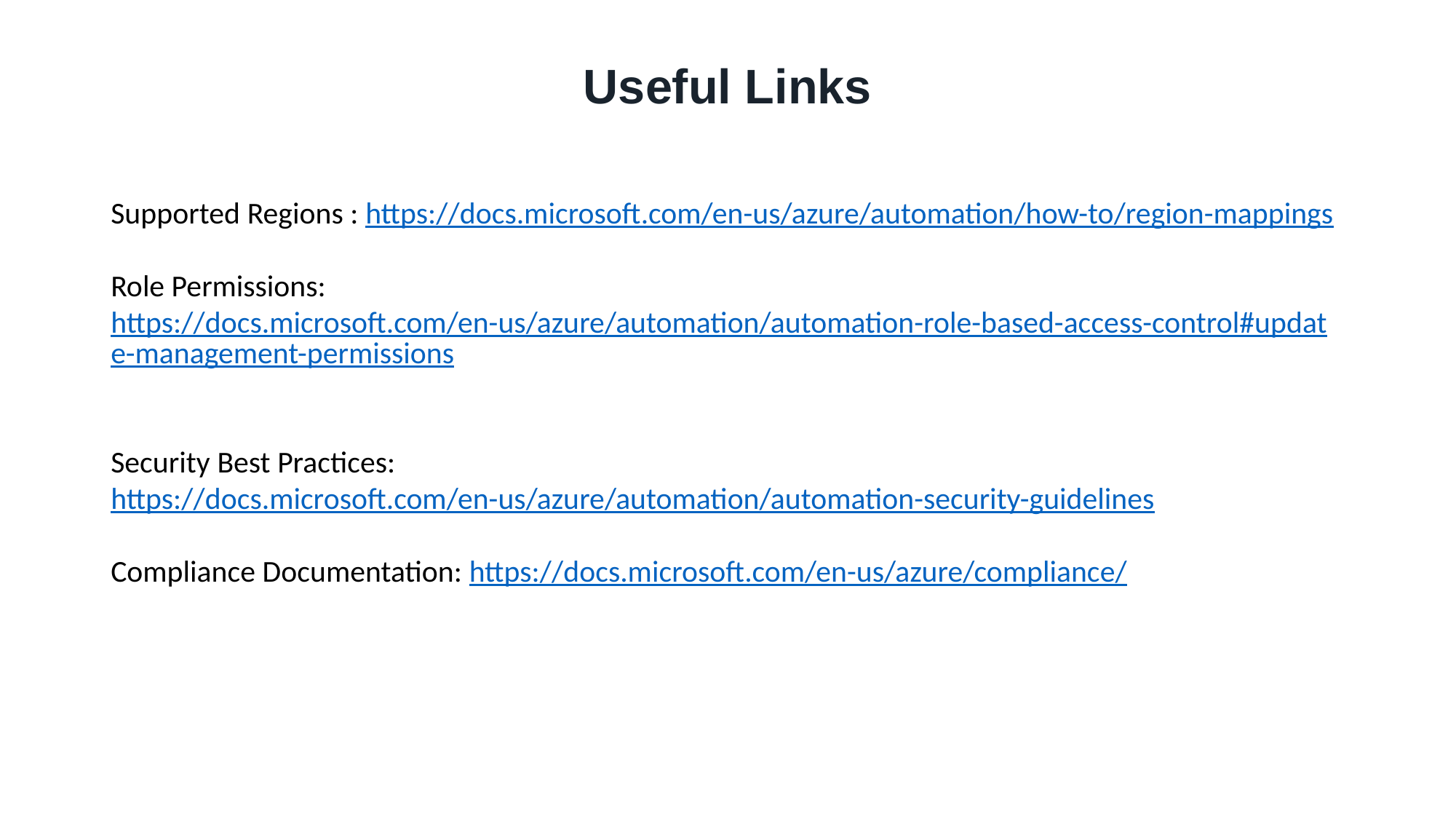

# Useful Links
Supported Regions : https://docs.microsoft.com/en-us/azure/automation/how-to/region-mappings

Role Permissions: https://docs.microsoft.com/en-us/azure/automation/automation-role-based-access-control#update-management-permissions

Security Best Practices: https://docs.microsoft.com/en-us/azure/automation/automation-security-guidelines

Compliance Documentation: https://docs.microsoft.com/en-us/azure/compliance/